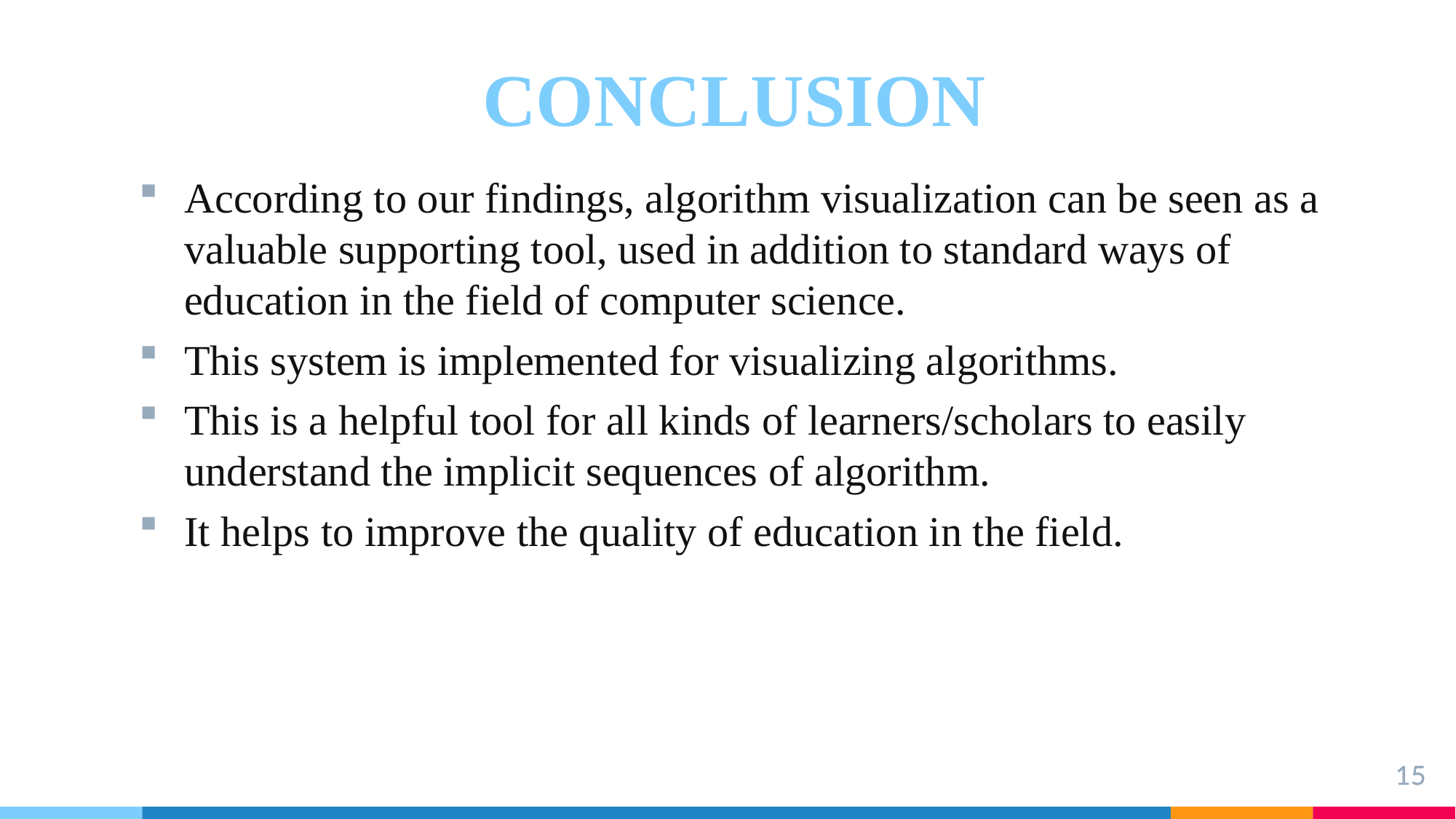

CONCLUSION
According to our findings, algorithm visualization can be seen as a valuable supporting tool, used in addition to standard ways of education in the field of computer science.
This system is implemented for visualizing algorithms.
This is a helpful tool for all kinds of learners/scholars to easily understand the implicit sequences of algorithm.
It helps to improve the quality of education in the field.
15
15
15